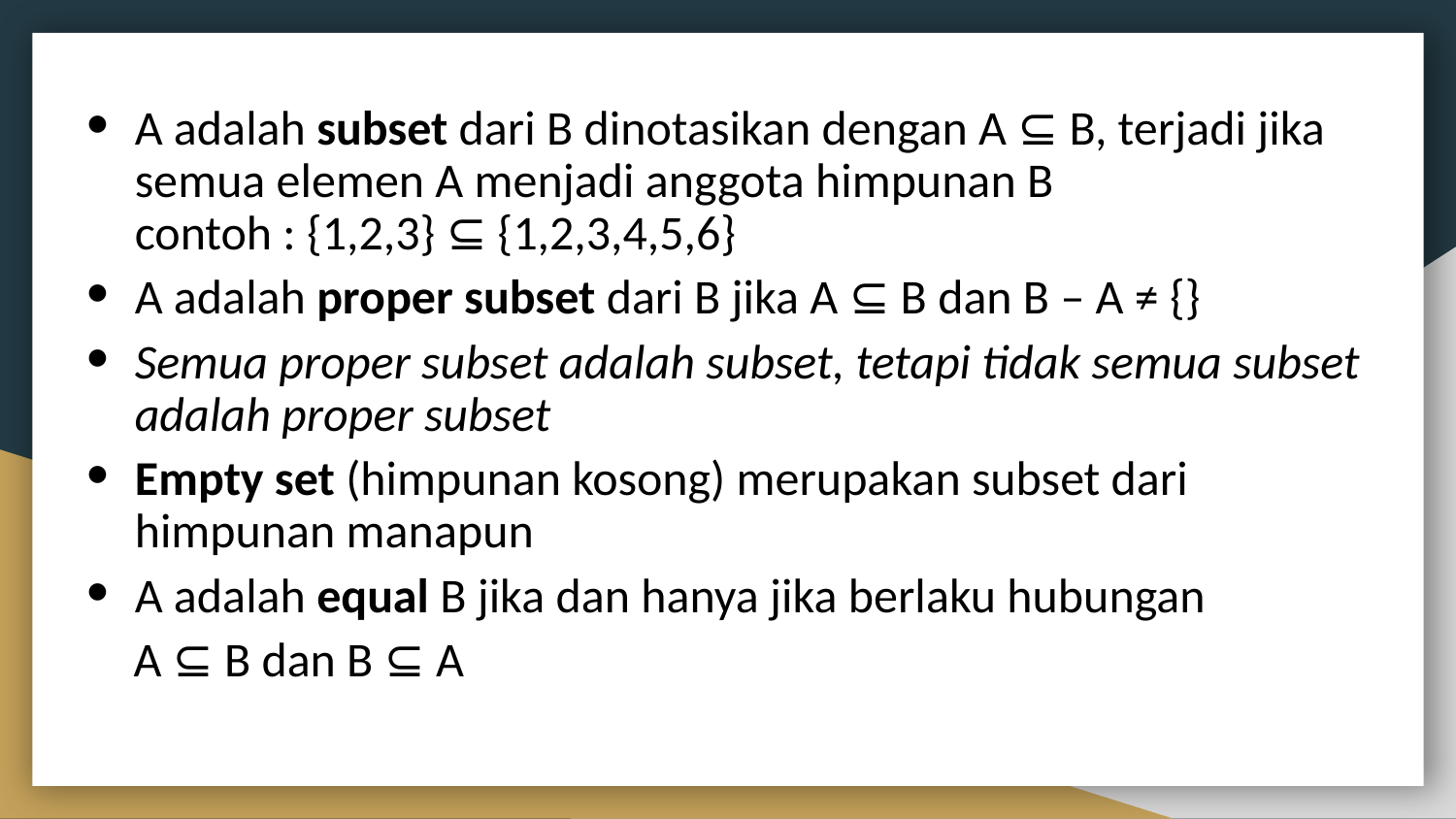

A adalah subset dari B dinotasikan dengan A ⊆ B, terjadi jika semua elemen A menjadi anggota himpunan B
contoh : {1,2,3} ⊆ {1,2,3,4,5,6}
A adalah proper subset dari B jika A ⊆ B dan B – A ≠ {}
Semua proper subset adalah subset, tetapi tidak semua subset adalah proper subset
Empty set (himpunan kosong) merupakan subset dari himpunan manapun
A adalah equal B jika dan hanya jika berlaku hubungan
A ⊆ B dan B ⊆ A